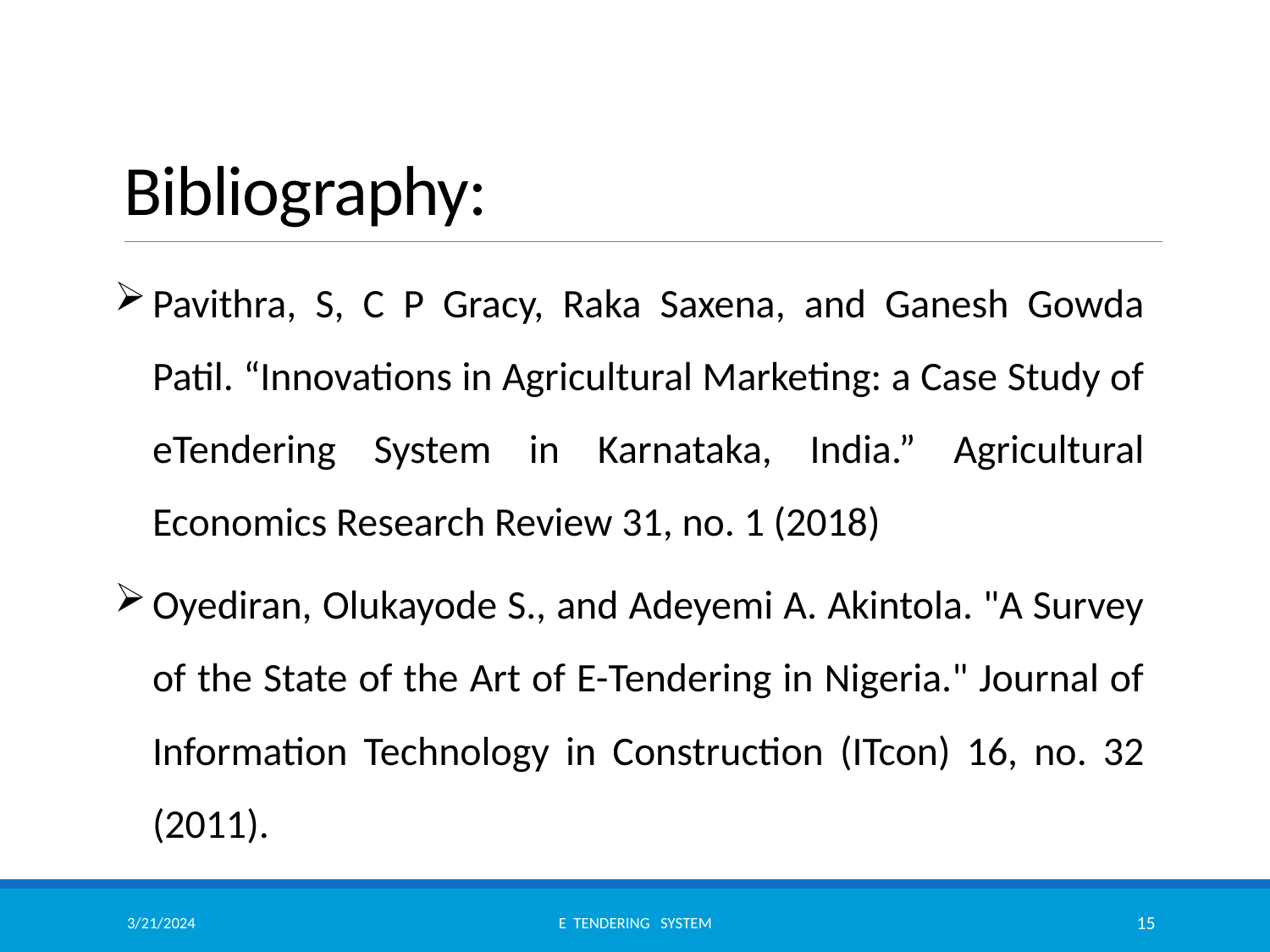

# Bibliography:
Pavithra, S, C P Gracy, Raka Saxena, and Ganesh Gowda Patil. “Innovations in Agricultural Marketing: a Case Study of eTendering System in Karnataka, India.” Agricultural Economics Research Review 31, no. 1 (2018)
Oyediran, Olukayode S., and Adeyemi A. Akintola. "A Survey of the State of the Art of E-Tendering in Nigeria." Journal of Information Technology in Construction (ITcon) 16, no. 32 (2011).

3/21/2024
E  Tendering   system
15